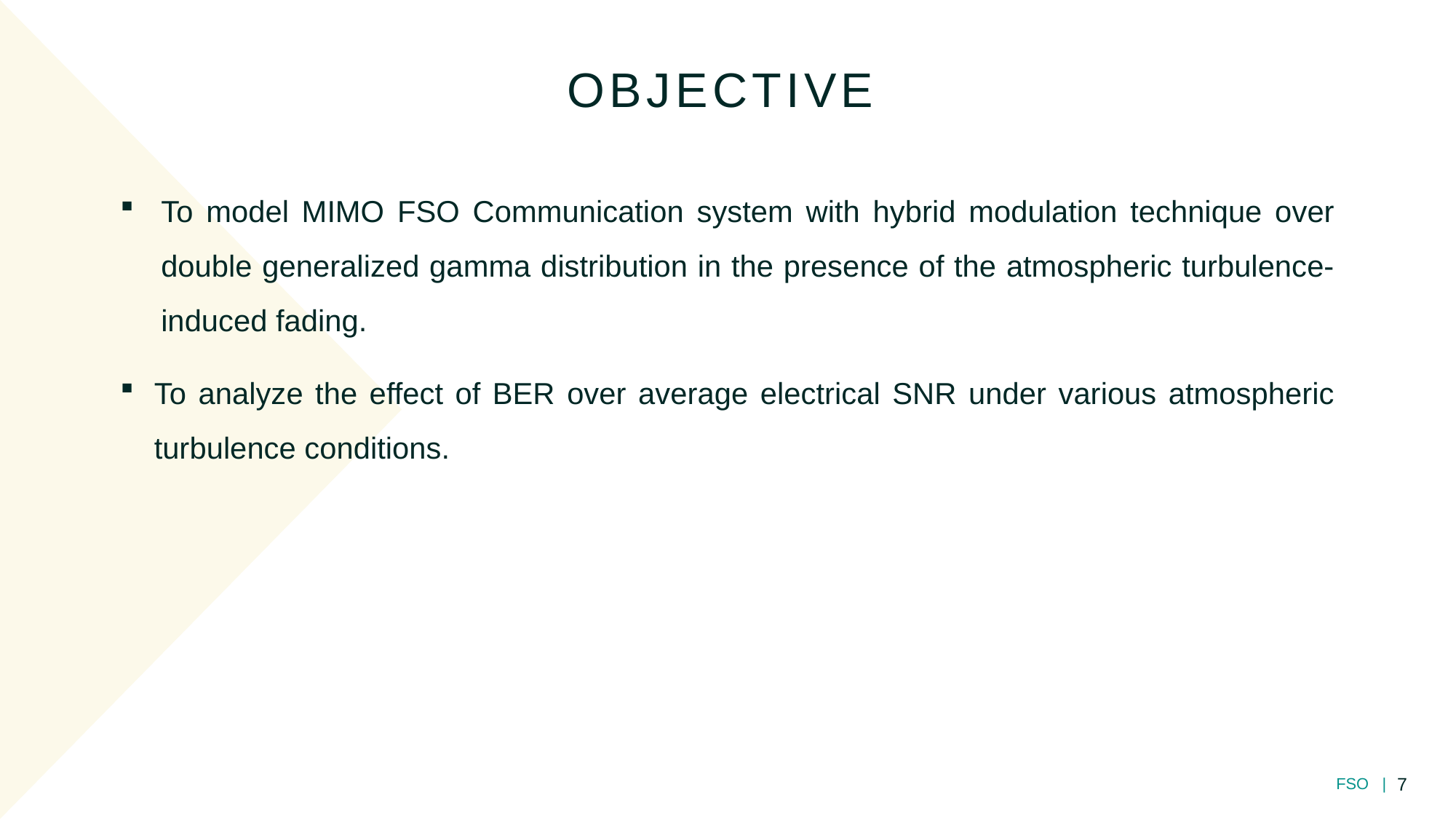

OBJECTIVE
To model MIMO FSO Communication system with hybrid modulation technique over double generalized gamma distribution in the presence of the atmospheric turbulence-induced fading.
To analyze the effect of BER over average electrical SNR under various atmospheric turbulence conditions.

7
FSO |